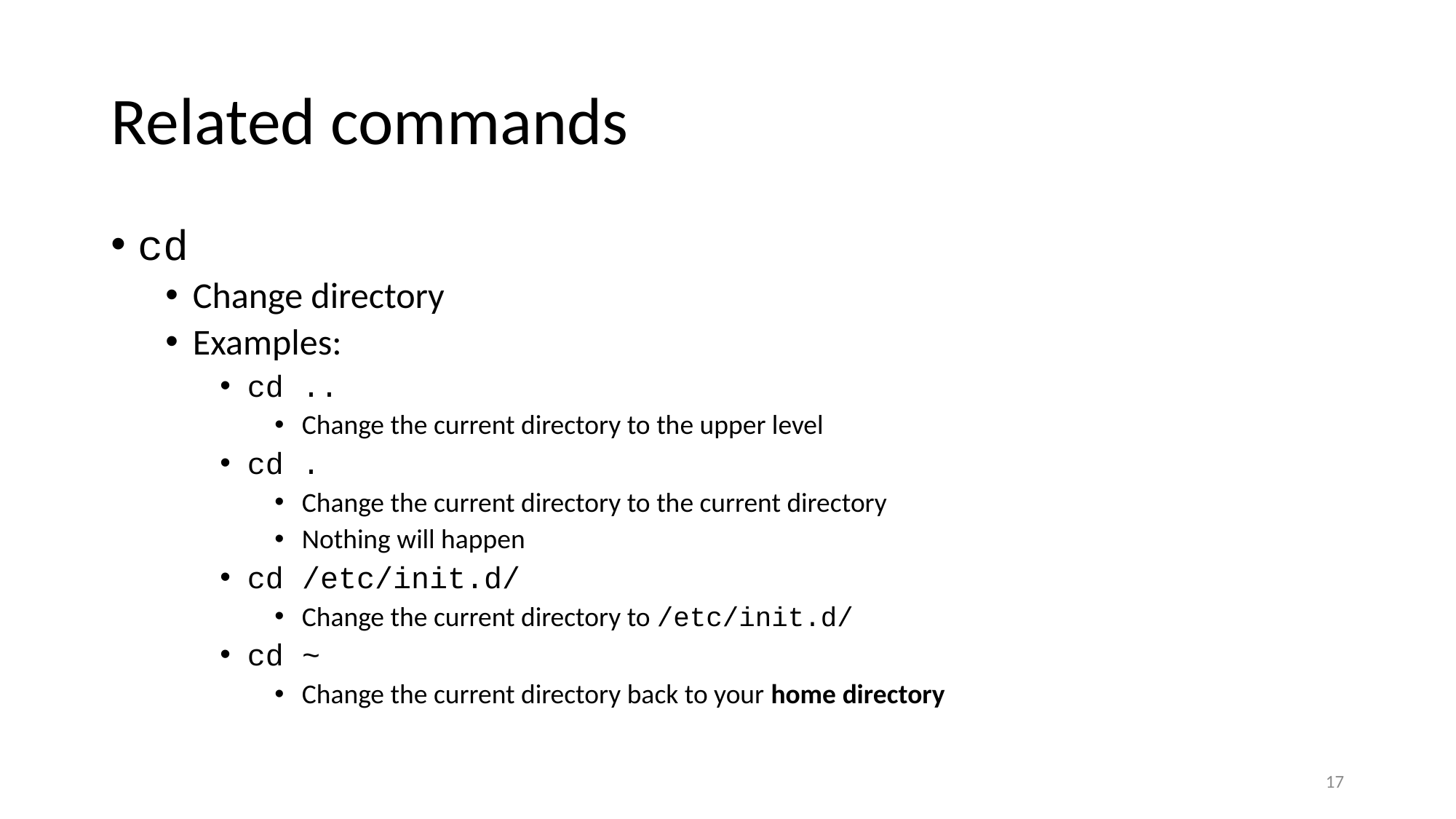

# Related commands
cd
Change directory
Examples:
cd ..
Change the current directory to the upper level
cd .
Change the current directory to the current directory
Nothing will happen
cd /etc/init.d/
Change the current directory to /etc/init.d/
cd ~
Change the current directory back to your home directory

17